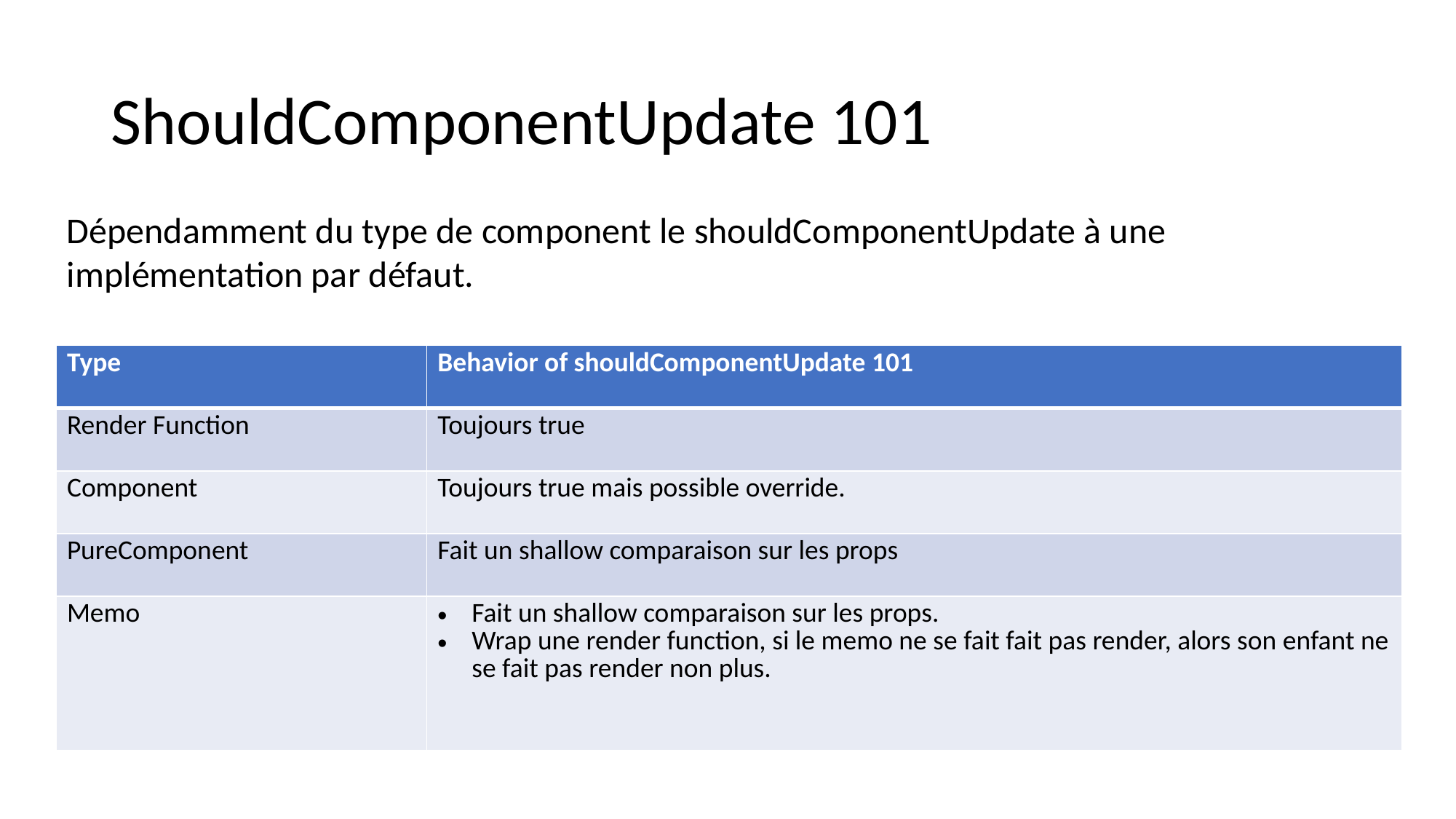

# ShouldComponentUpdate 101
Dépendamment du type de component le shouldComponentUpdate à une implémentation par défaut.
| Type | Behavior of shouldComponentUpdate 101 |
| --- | --- |
| Render Function | Toujours true |
| Component | Toujours true mais possible override. |
| PureComponent | Fait un shallow comparaison sur les props |
| Memo | Fait un shallow comparaison sur les props. Wrap une render function, si le memo ne se fait fait pas render, alors son enfant ne se fait pas render non plus. |